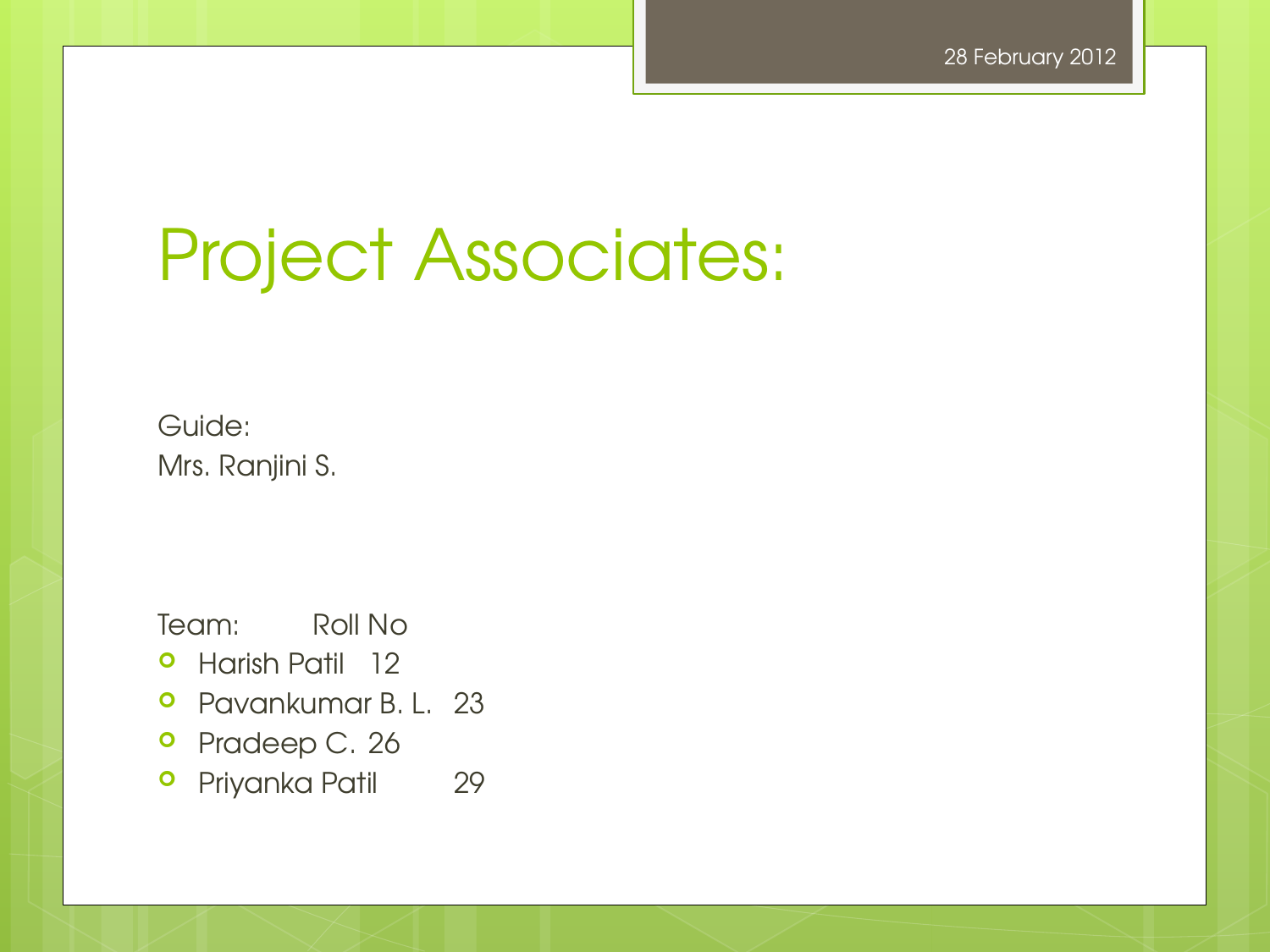

28 February 2012
# Project Associates:

Guide:
Mrs. Ranjini S.

Team:			         Roll No
Harish Patil			12
Pavankumar B. L.		23
Pradeep C.			26
Priyanka Patil		29